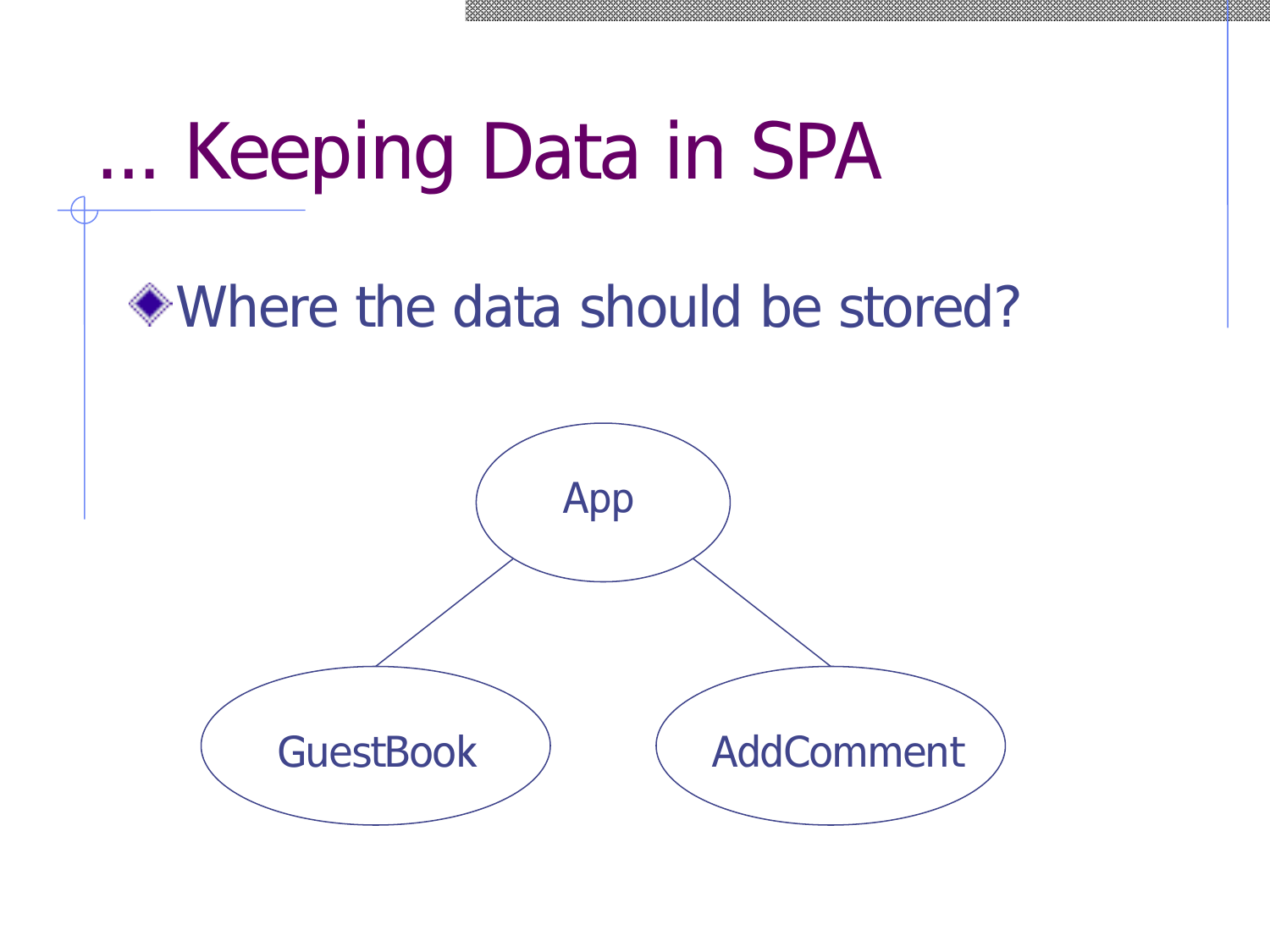

# … Keeping Data in SPA
Where the data should be stored?

App

GuestBook
AddComment